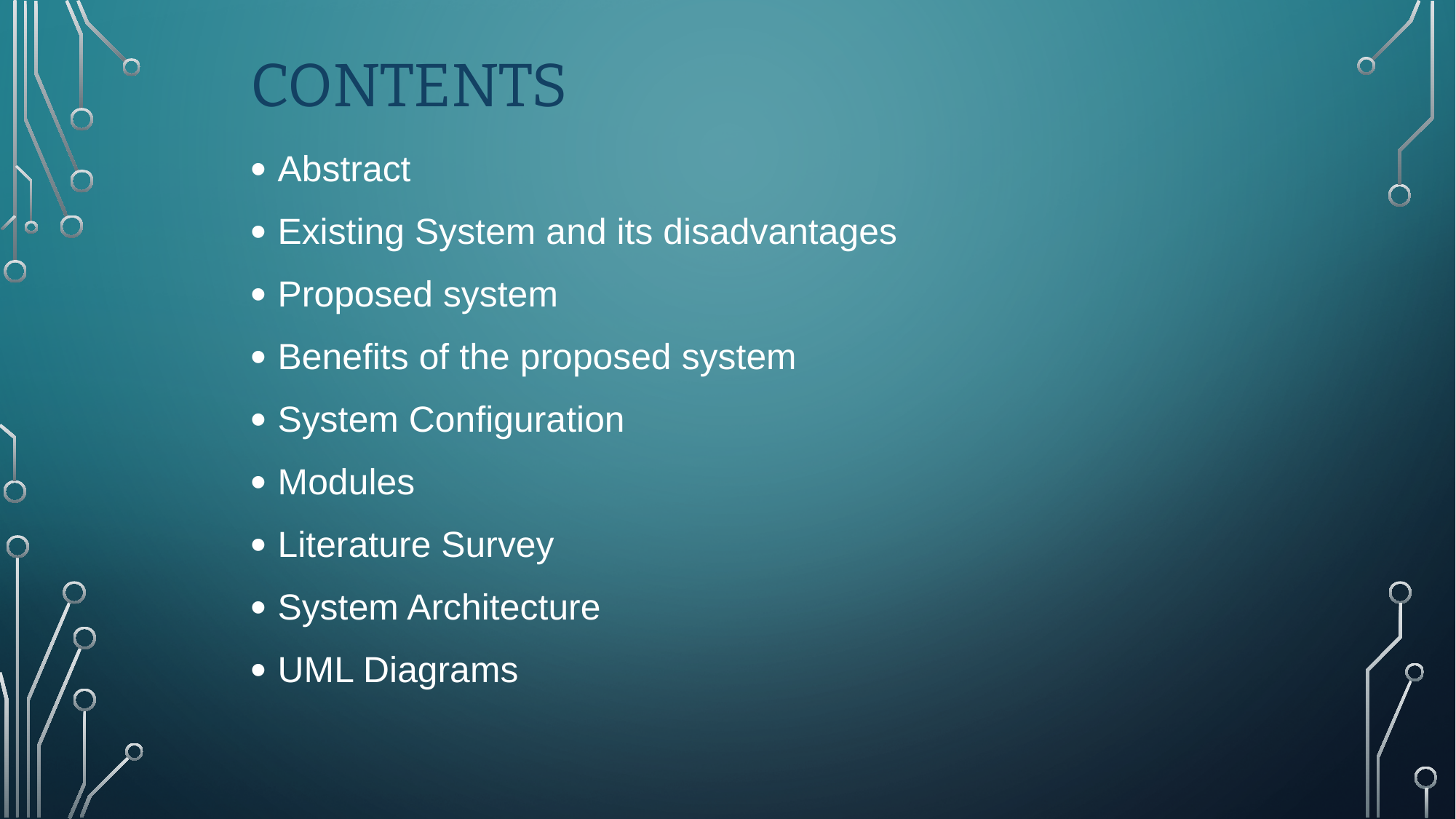

# contents
Abstract
Existing System and its disadvantages
Proposed system
Benefits of the proposed system
System Configuration
Modules
Literature Survey
System Architecture
UML Diagrams